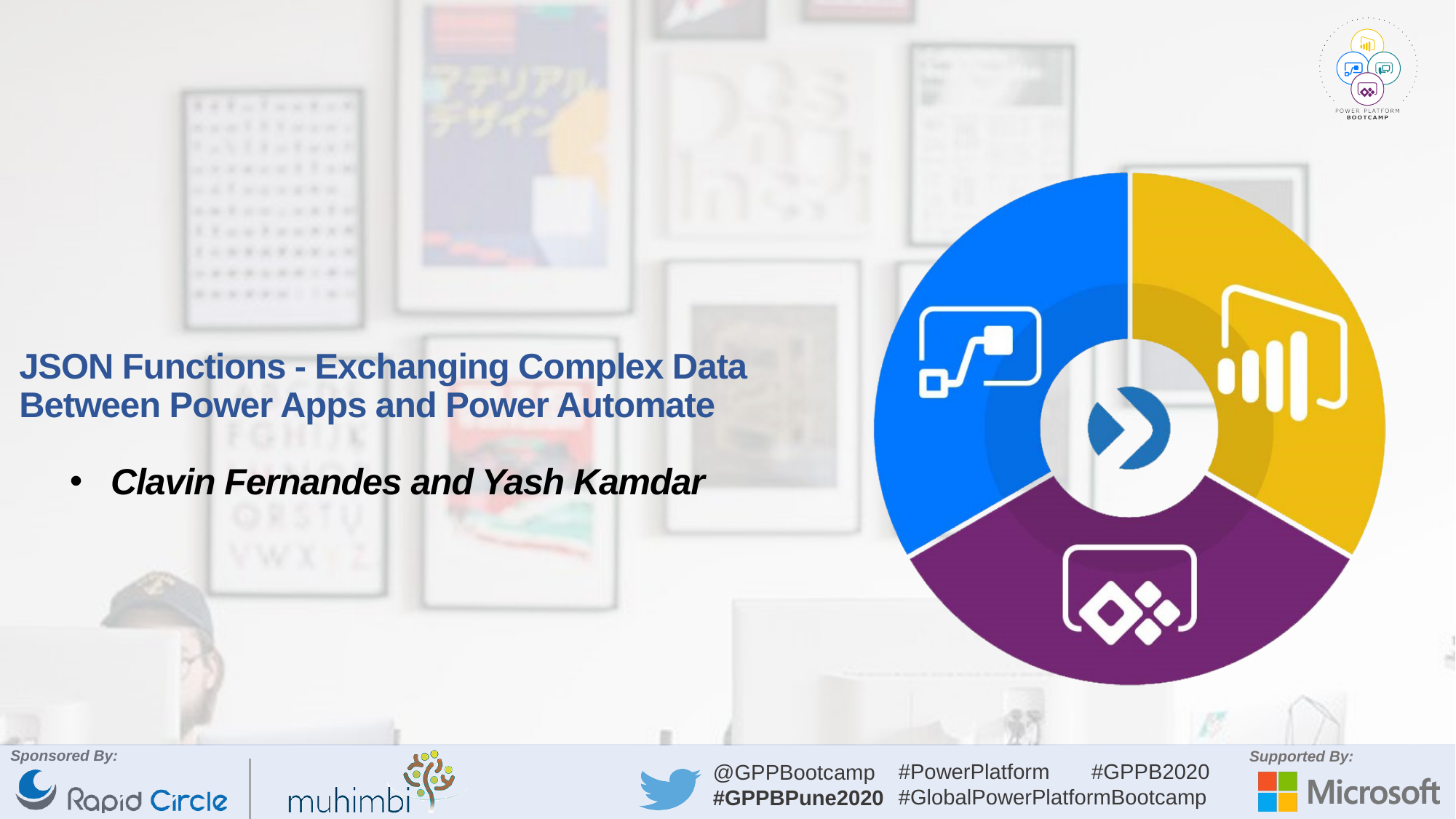

# JSON Functions - Exchanging Complex Data Between Power Apps and Power Automate
Clavin Fernandes and Yash Kamdar